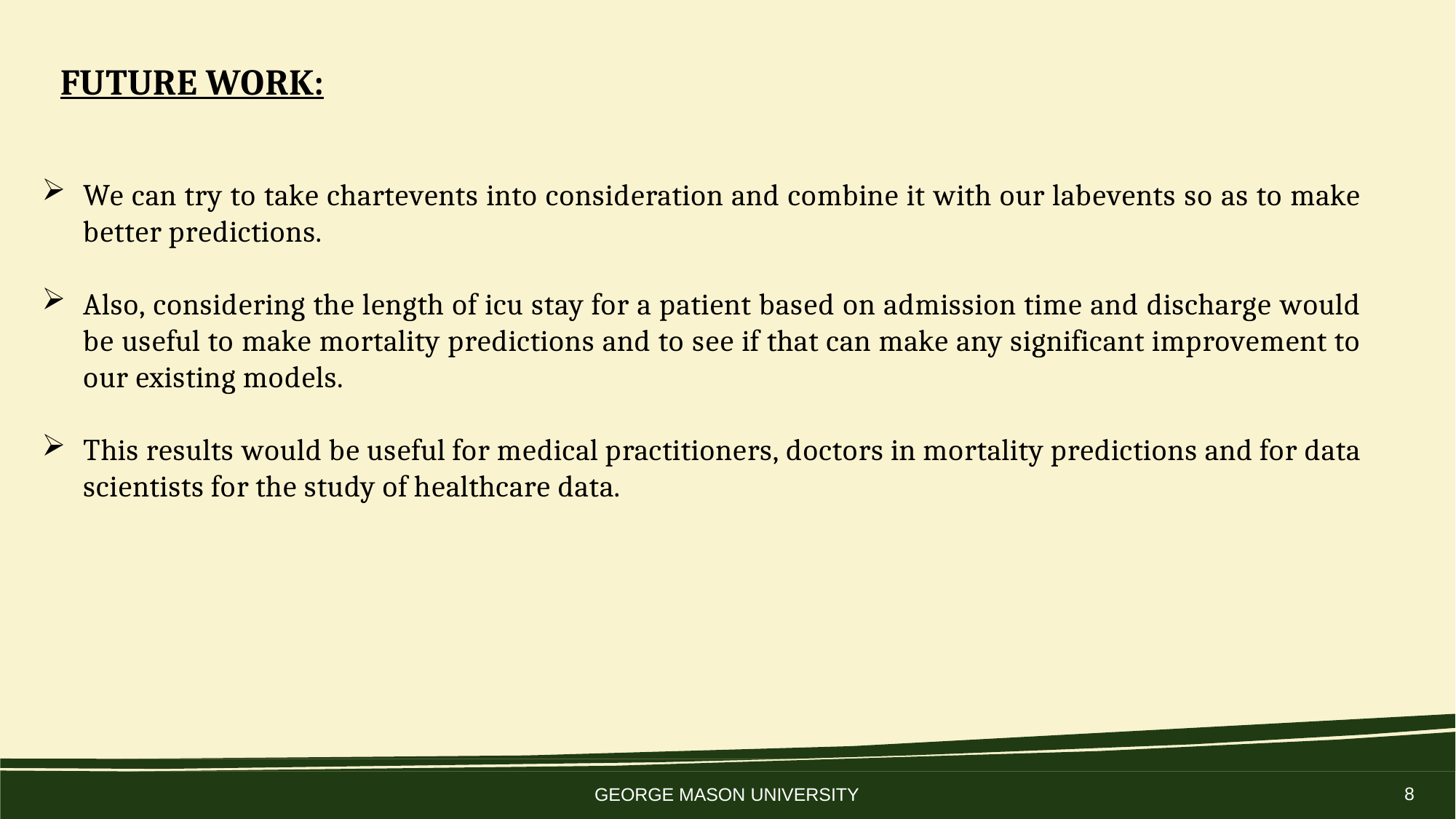

# FUTURE WORK:

We can try to take chartevents into consideration and combine it with our labevents so as to make better predictions.

Also, considering the length of icu stay for a patient based on admission time and discharge would be useful to make mortality predictions and to see if that can make any significant improvement to our existing models.

This results would be useful for medical practitioners, doctors in mortality predictions and for data scientists for the study of healthcare data.

8
GEORGE MASON UNIVERSITY